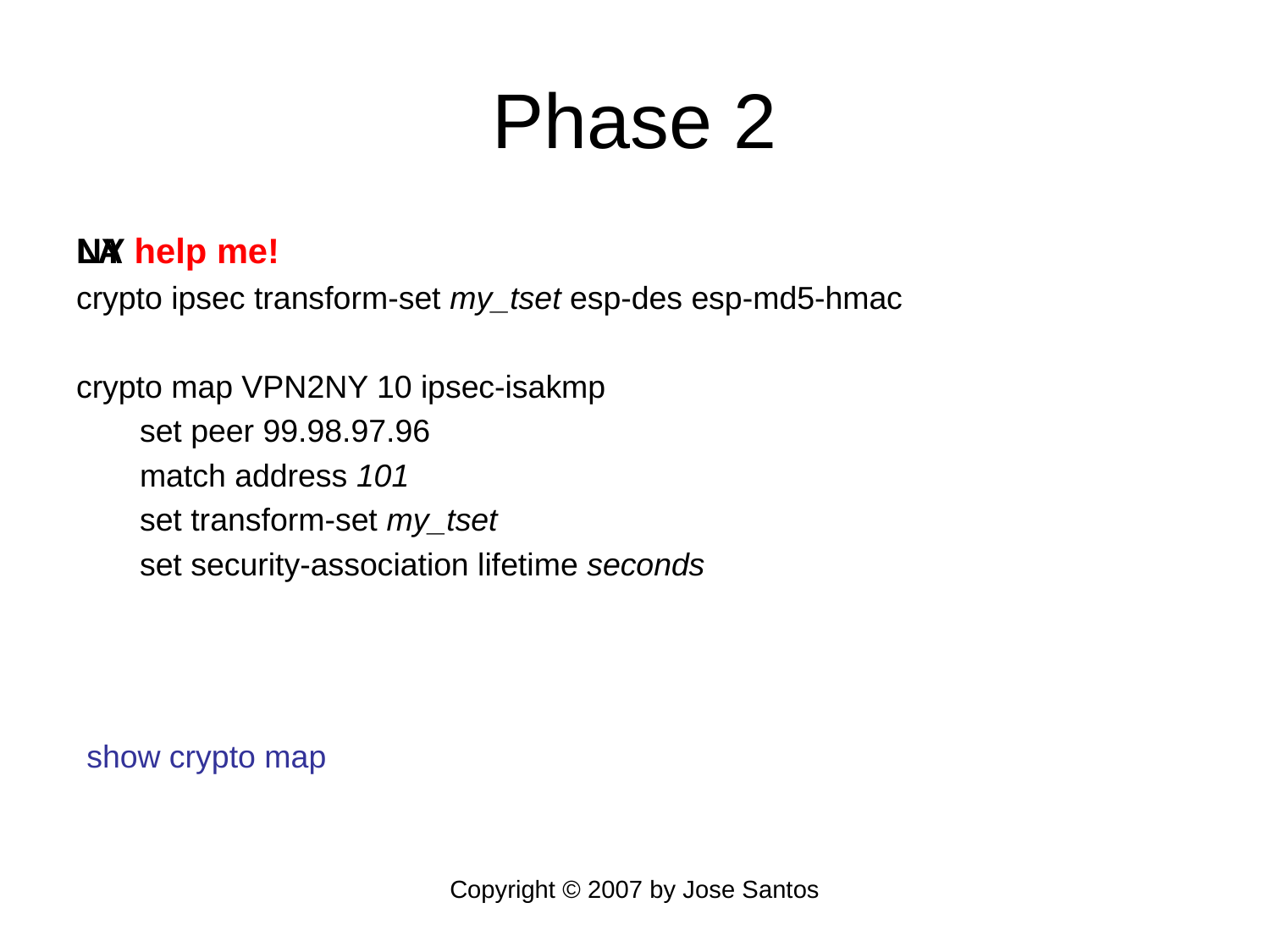

# Phase 2
LA
crypto ipsec transform-set my_tset esp-des esp-md5-hmac

crypto map VPN2NY 10 ipsec-isakmp
set peer 99.98.97.96
match address 101
set transform-set my_tset
set security-association lifetime seconds

NY help me!
show crypto map
Copyright © 2007 by Jose Santos